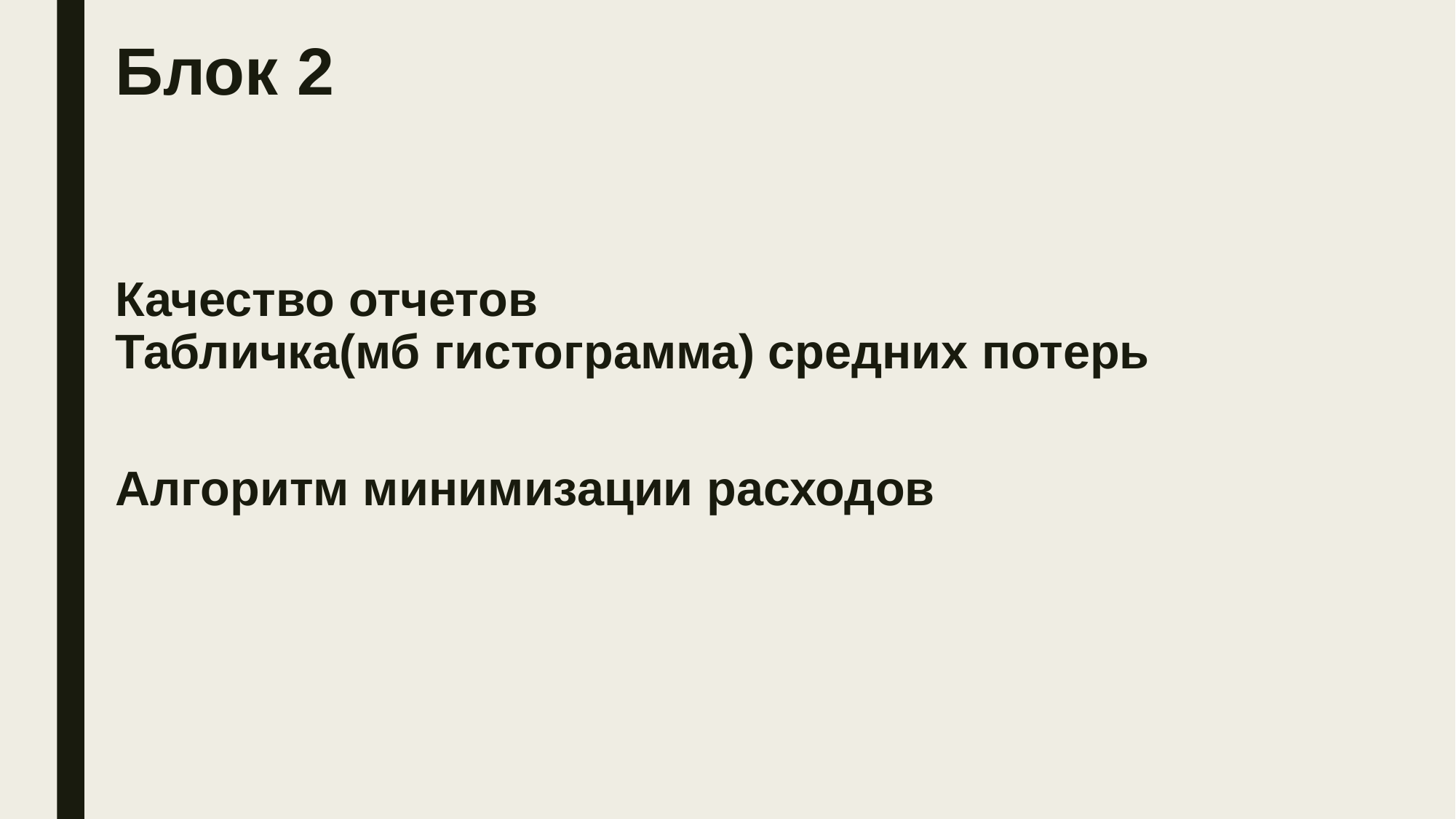

Блок 2
Качество отчетов
Табличка(мб гистограмма) средних потерь
Алгоритм минимизации расходов